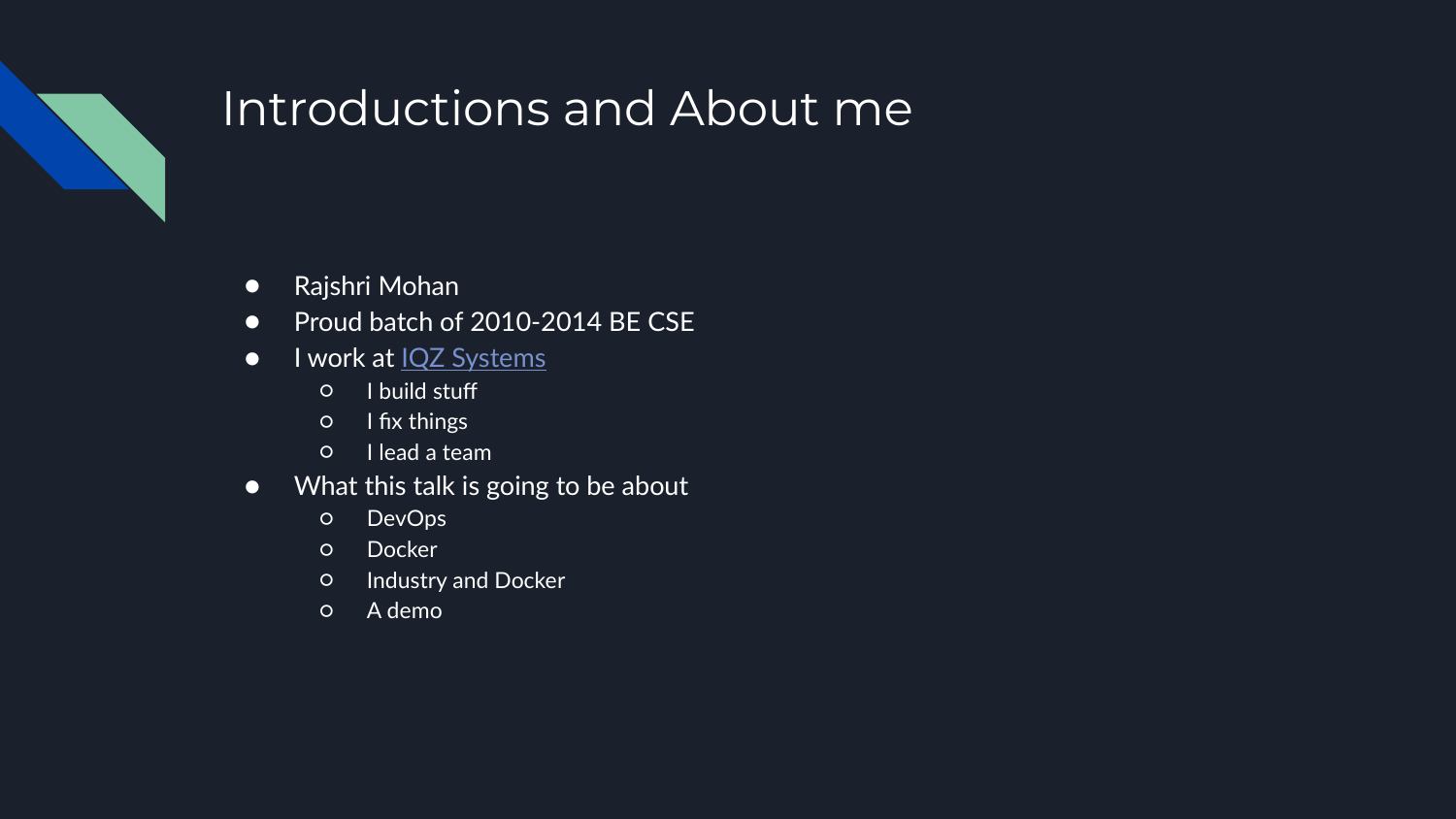

# Introductions and About me
Rajshri Mohan
Proud batch of 2010-2014 BE CSE
I work at IQZ Systems
I build stuff
I fix things
I lead a team
What this talk is going to be about
DevOps
Docker
Industry and Docker
A demo